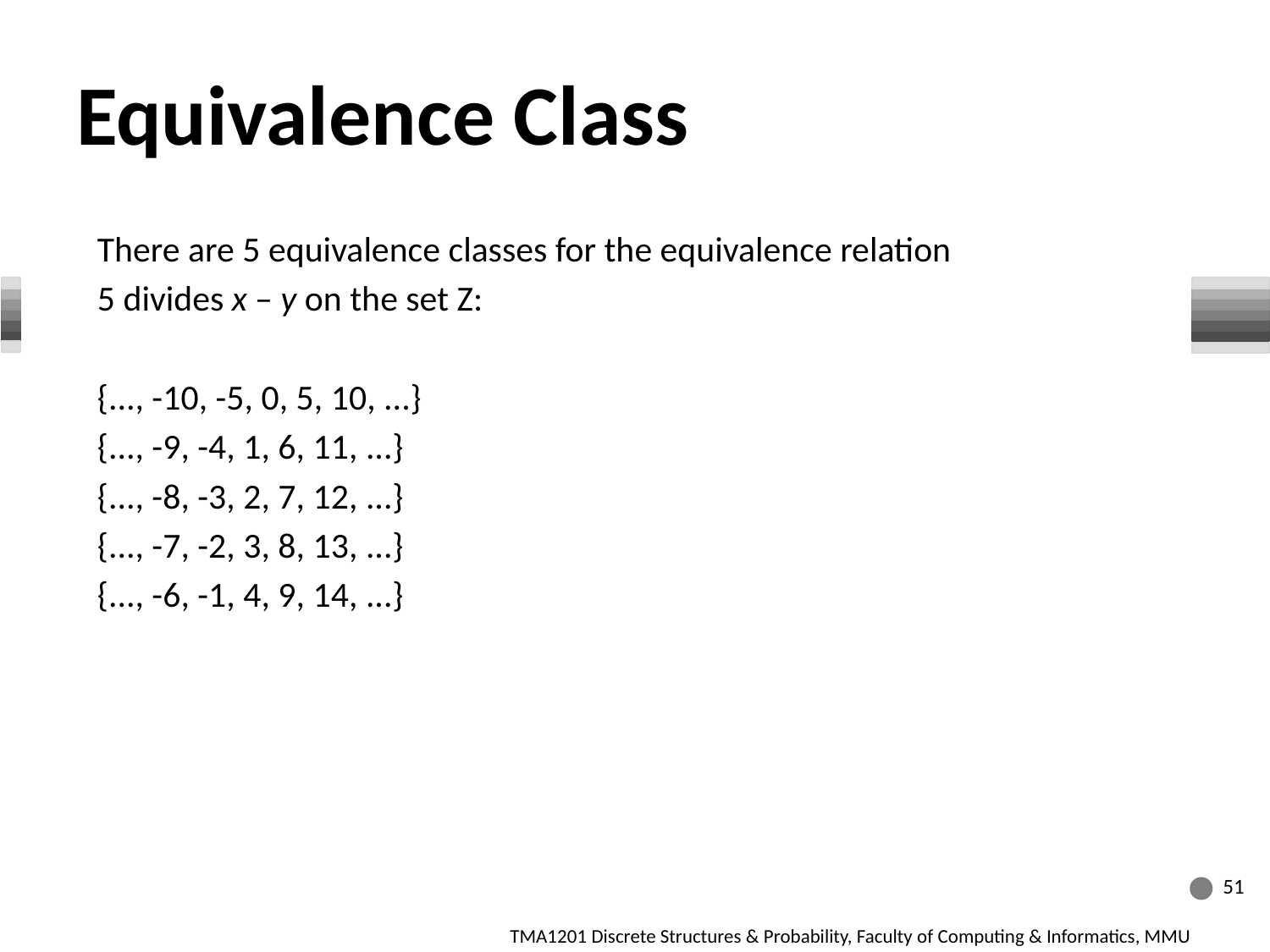

Equivalence Class
There are 5 equivalence classes for the equivalence relation
5 divides x – y on the set Z:

{..., -10, -5, 0, 5, 10, ...}
{..., -9, -4, 1, 6, 11, ...}
{..., -8, -3, 2, 7, 12, ...}
{..., -7, -2, 3, 8, 13, ...}
{..., -6, -1, 4, 9, 14, ...}

51
TMA1201 Discrete Structures & Probability, Faculty of Computing & Informatics, MMU